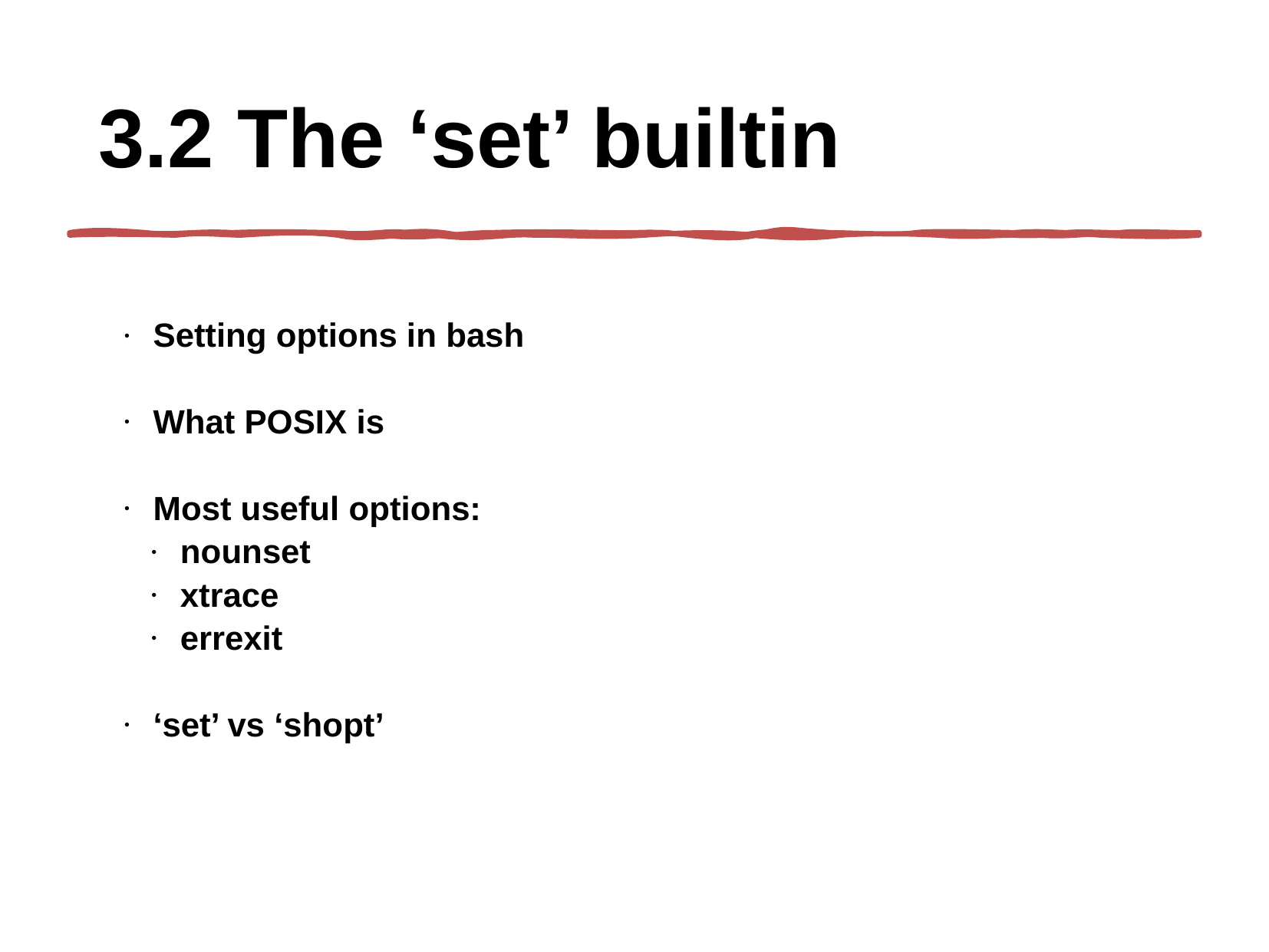

3.2 The ‘set’ builtin

Setting options in bash

What POSIX is

Most useful options:
nounset
xtrace
errexit

‘set’ vs ‘shopt’